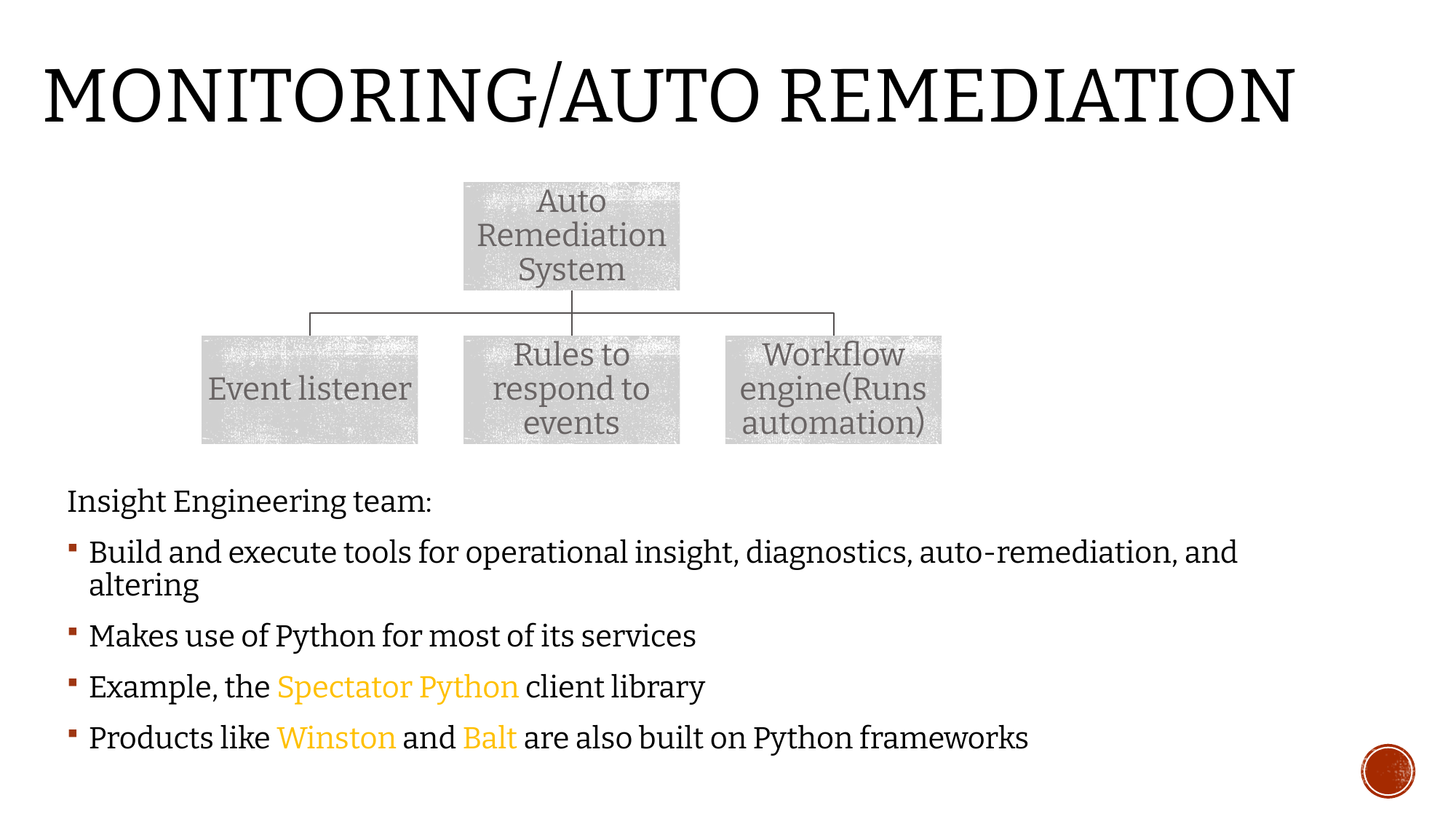

# Monitoring/auto remediation
Auto Remediation System
Event listener
Rules to respond to events
Workflow engine(Runs automation)
Insight Engineering team:
Build and execute tools for operational insight, diagnostics, auto-remediation, and altering
Makes use of Python for most of its services
Example, the Spectator Python client library
Products like Winston and Balt are also built on Python frameworks